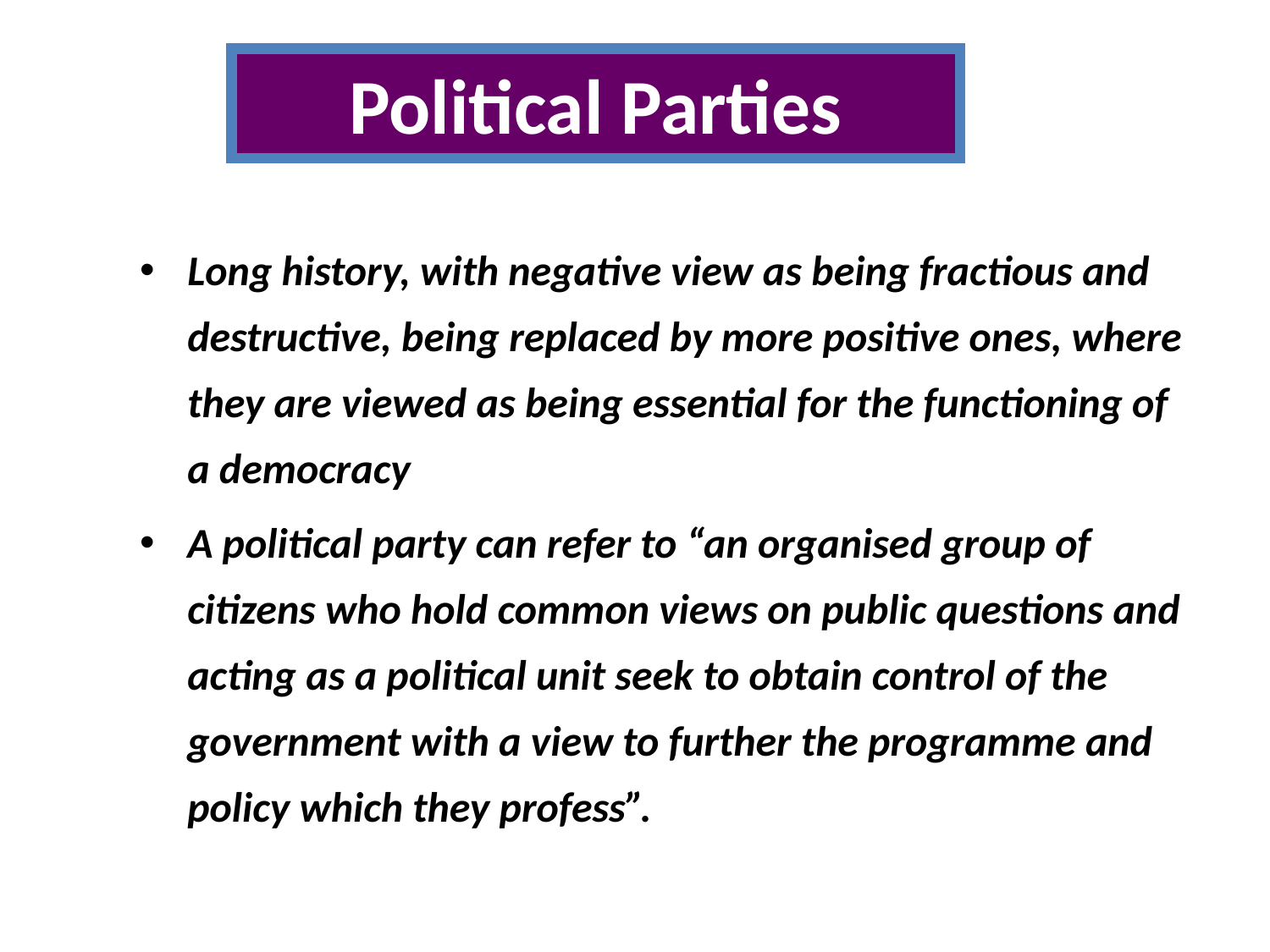

Political Parties
Long history, with negative view as being fractious and destructive, being replaced by more positive ones, where they are viewed as being essential for the functioning of a democracy
A political party can refer to “an organised group of citizens who hold common views on public questions and acting as a political unit seek to obtain control of the government with a view to further the programme and policy which they profess”.